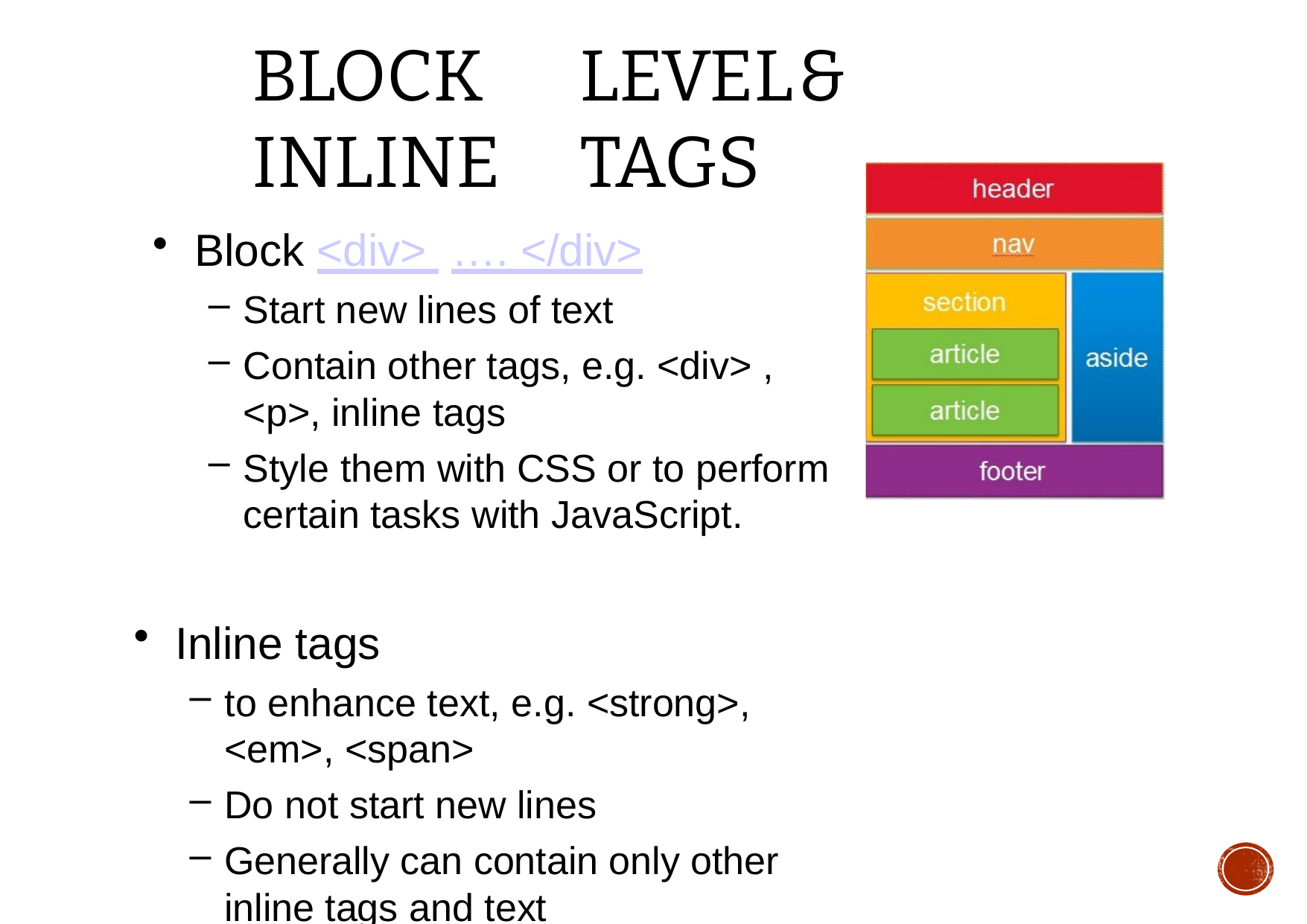

# Block	Level	&	Inline	Tags

Block <div>  …. </div>
Start new lines of text
Contain other tags, e.g. <div> ,
<p>, inline tags
Style them with CSS or to perform certain tasks with JavaScript.

Inline tags
to enhance text, e.g. <strong>, <em>, <span>
Do not start new lines
Generally can contain only other inline tags and text